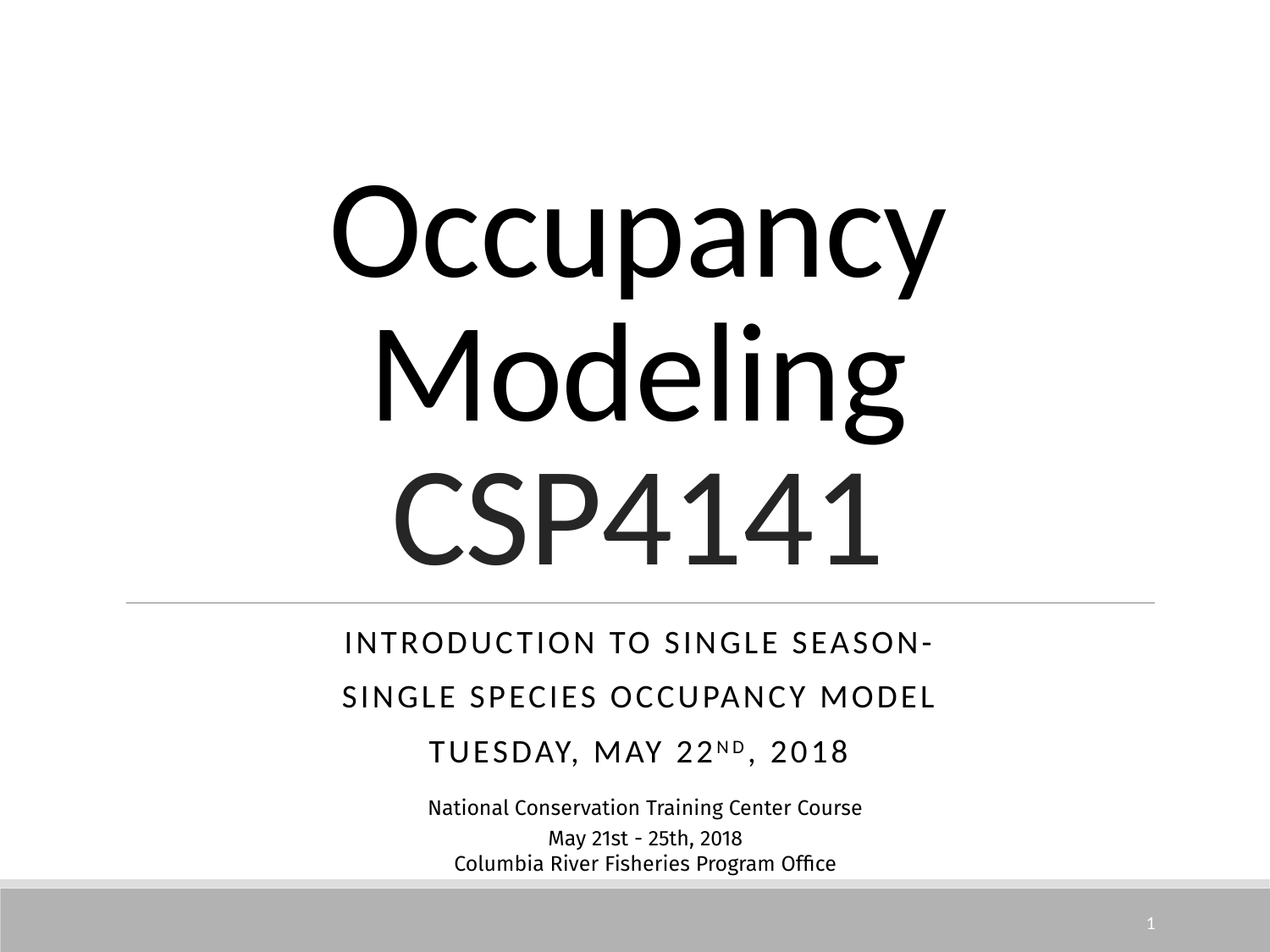

# Occupancy Modeling CSP4141
Introduction to Single Season-
Single Species Occupancy Model
Tuesday, May 22nd, 2018
National Conservation Training Center Course
May 21st - 25th, 2018
Columbia River Fisheries Program Office

1